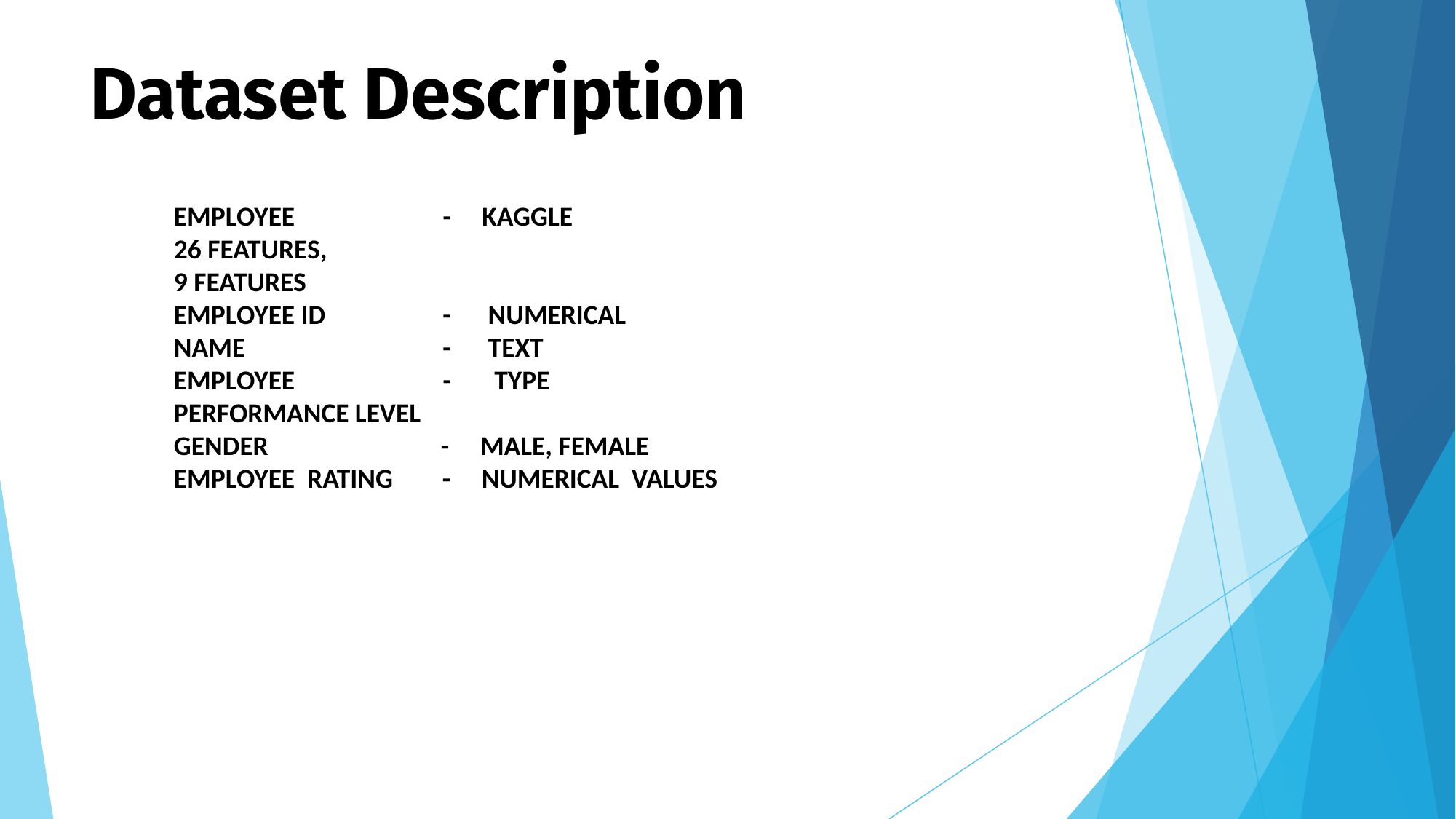

# Dataset Description
EMPLOYEE                        -     KAGGLE
26 FEATURES,
9 FEATURES
EMPLOYEE ID                   -      NUMERICAL
NAME                                -      TEXT
EMPLOYEE                        -       TYPE
PERFORMANCE LEVEL
GENDER                            -     MALE, FEMALE
EMPLOYEE  RATING        -     NUMERICAL  VALUES